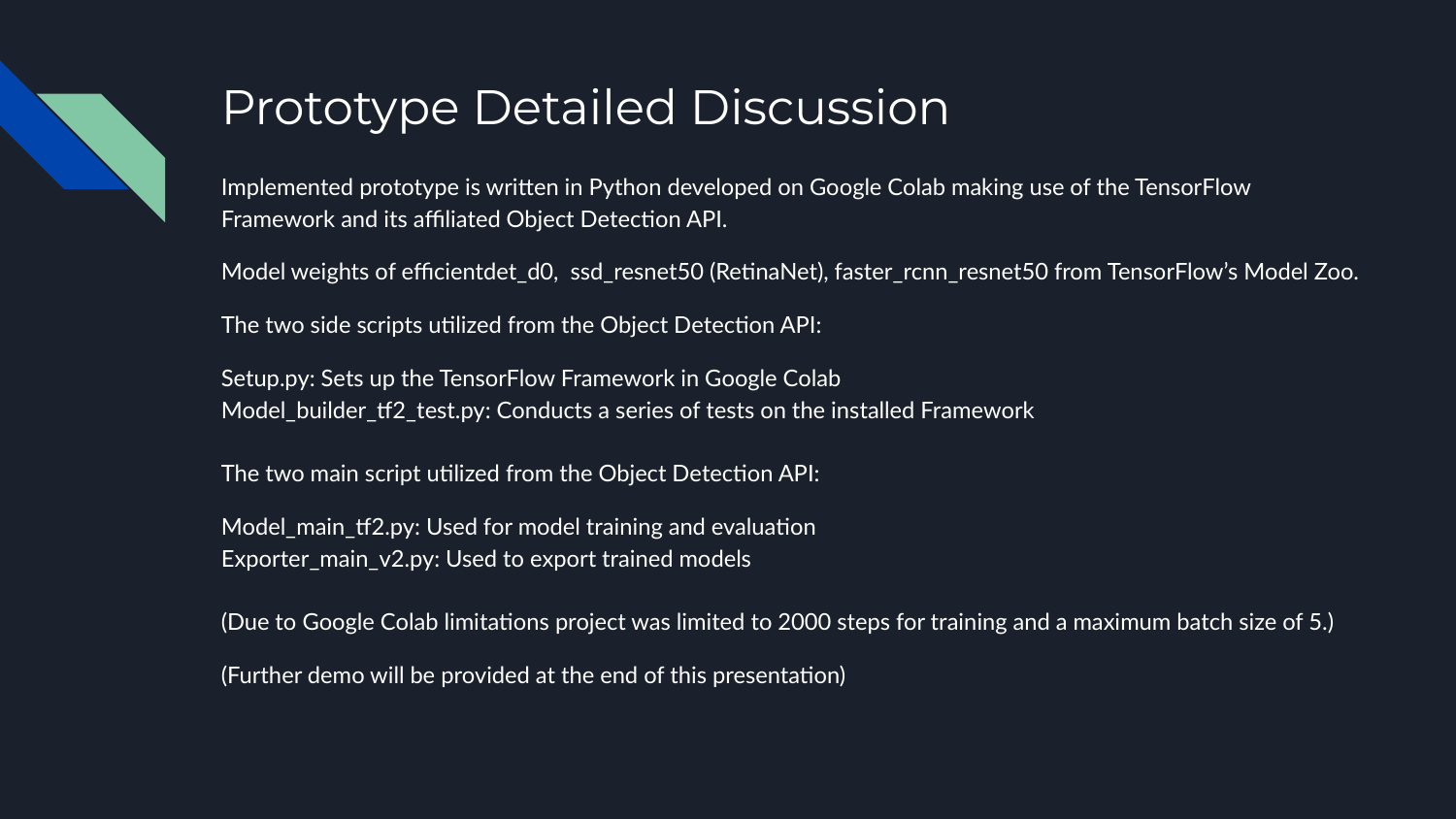

# Prototype Detailed Discussion
Implemented prototype is written in Python developed on Google Colab making use of the TensorFlow Framework and its affiliated Object Detection API.
Model weights of efficientdet_d0,  ssd_resnet50 (RetinaNet), faster_rcnn_resnet50 from TensorFlow’s Model Zoo.
The two side scripts utilized from the Object Detection API:
Setup.py: Sets up the TensorFlow Framework in Google Colab
Model_builder_tf2_test.py: Conducts a series of tests on the installed Framework

The two main script utilized from the Object Detection API:
Model_main_tf2.py: Used for model training and evaluation
Exporter_main_v2.py: Used to export trained models

(Due to Google Colab limitations project was limited to 2000 steps for training and a maximum batch size of 5.)
(Further demo will be provided at the end of this presentation)